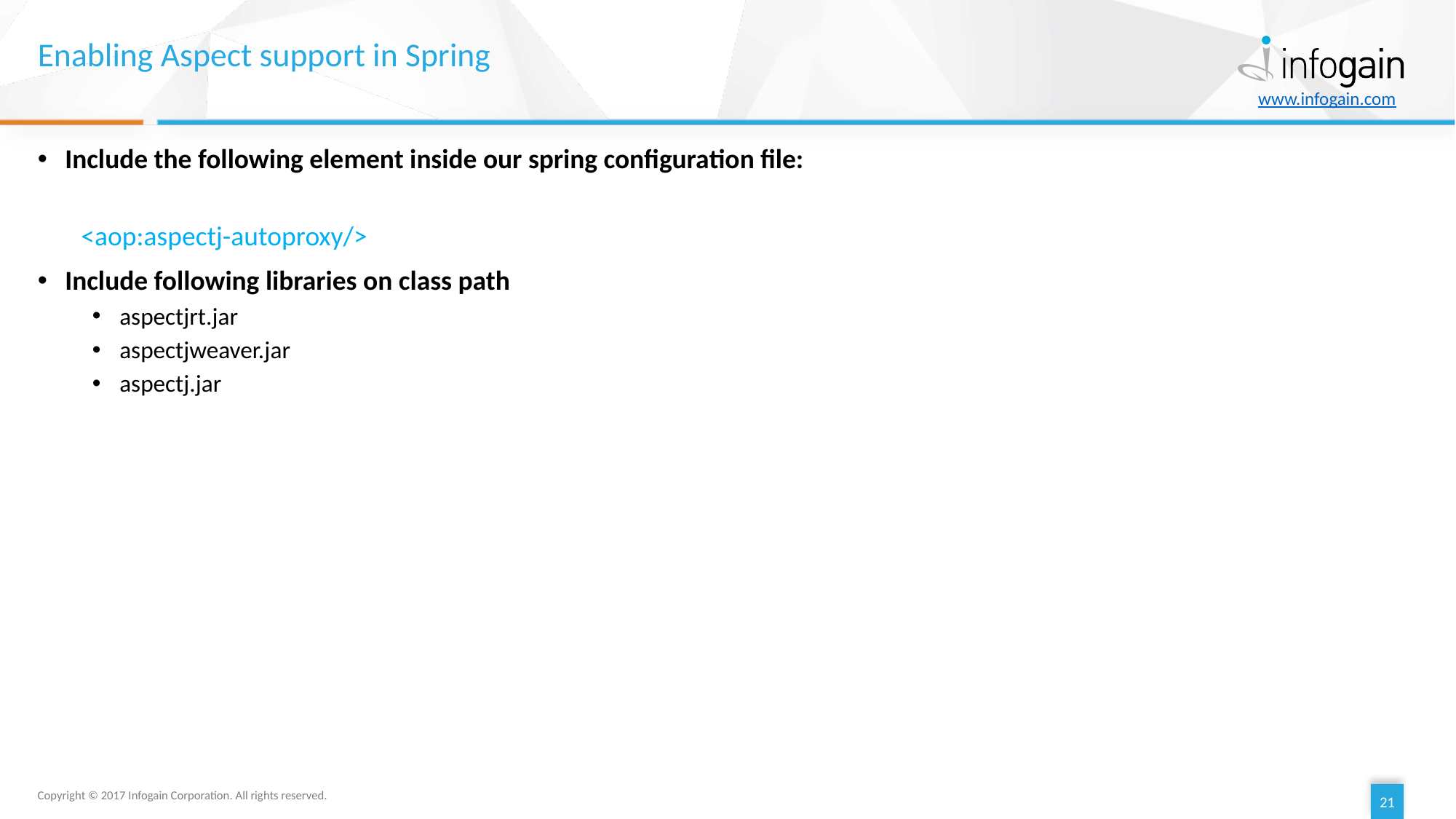

# Enabling Aspect support in Spring
Include the following element inside our spring configuration file:
       <aop:aspectj-autoproxy/>
Include following libraries on class path
aspectjrt.jar
aspectjweaver.jar
aspectj.jar

21